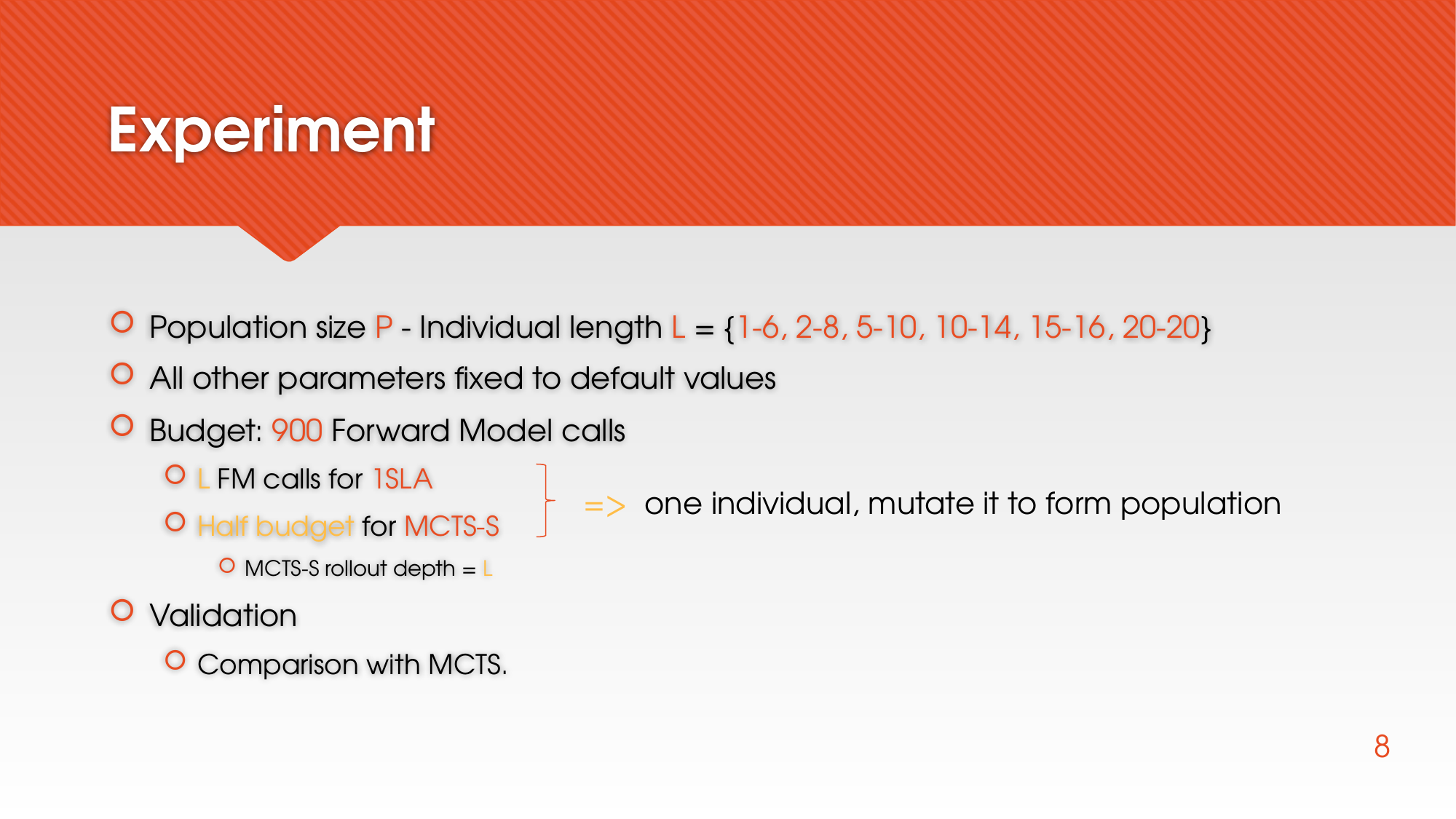

# Experiment
Population size P - Individual length L = {1-6, 2-8, 5-10, 10-14, 15-16, 20-20}
All other parameters fixed to default values
Budget: 900 Forward Model calls
L FM calls for 1SLA
Half budget for MCTS-S
MCTS-S rollout depth = L
Validation
Comparison with MCTS.

=>  one individual, mutate it to form population
8